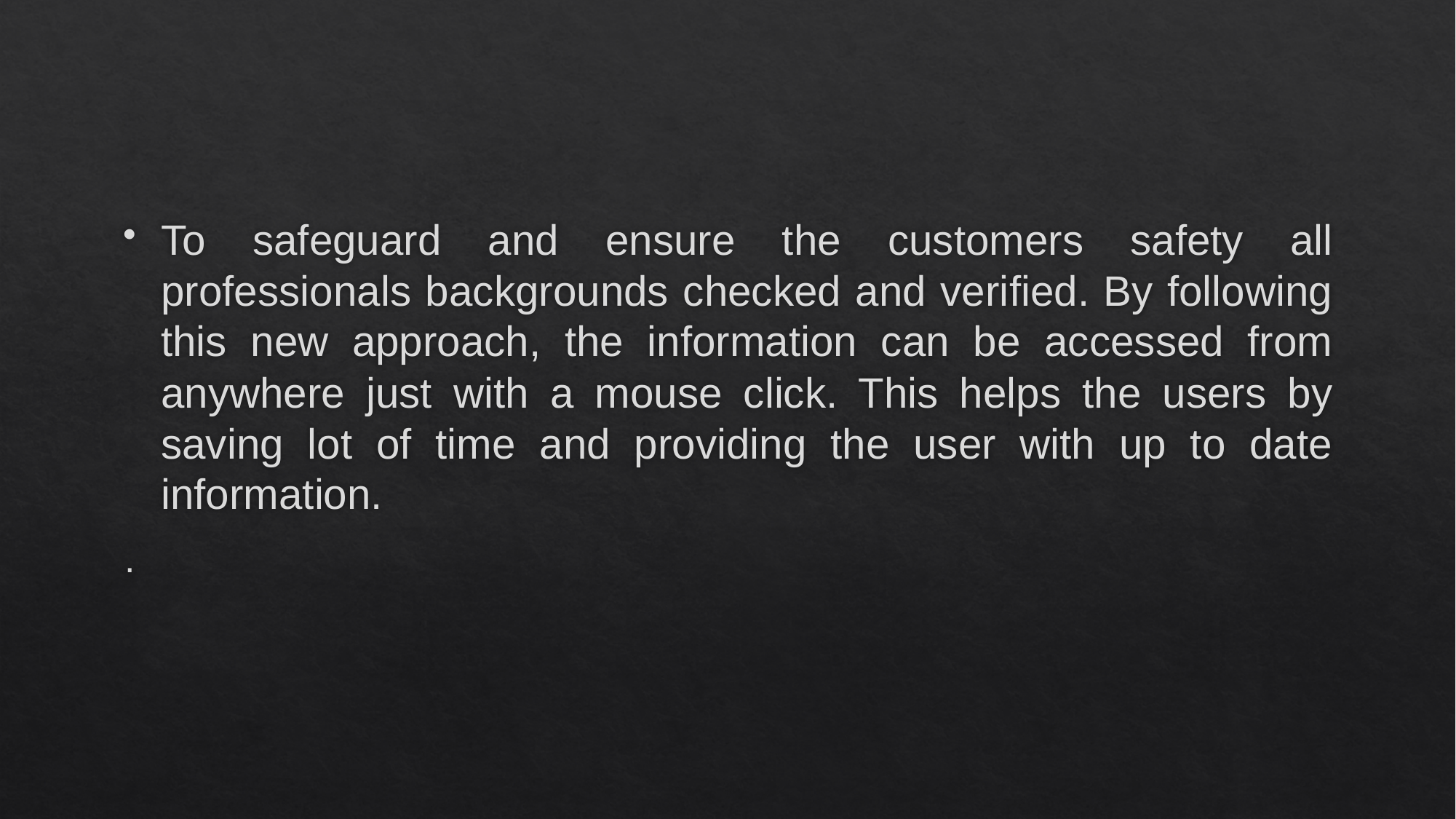

To safeguard and ensure the customers safety all professionals backgrounds checked and verified. By following this new approach, the information can be accessed from anywhere just with a mouse click. This helps the users by saving lot of time and providing the user with up to date information.
.